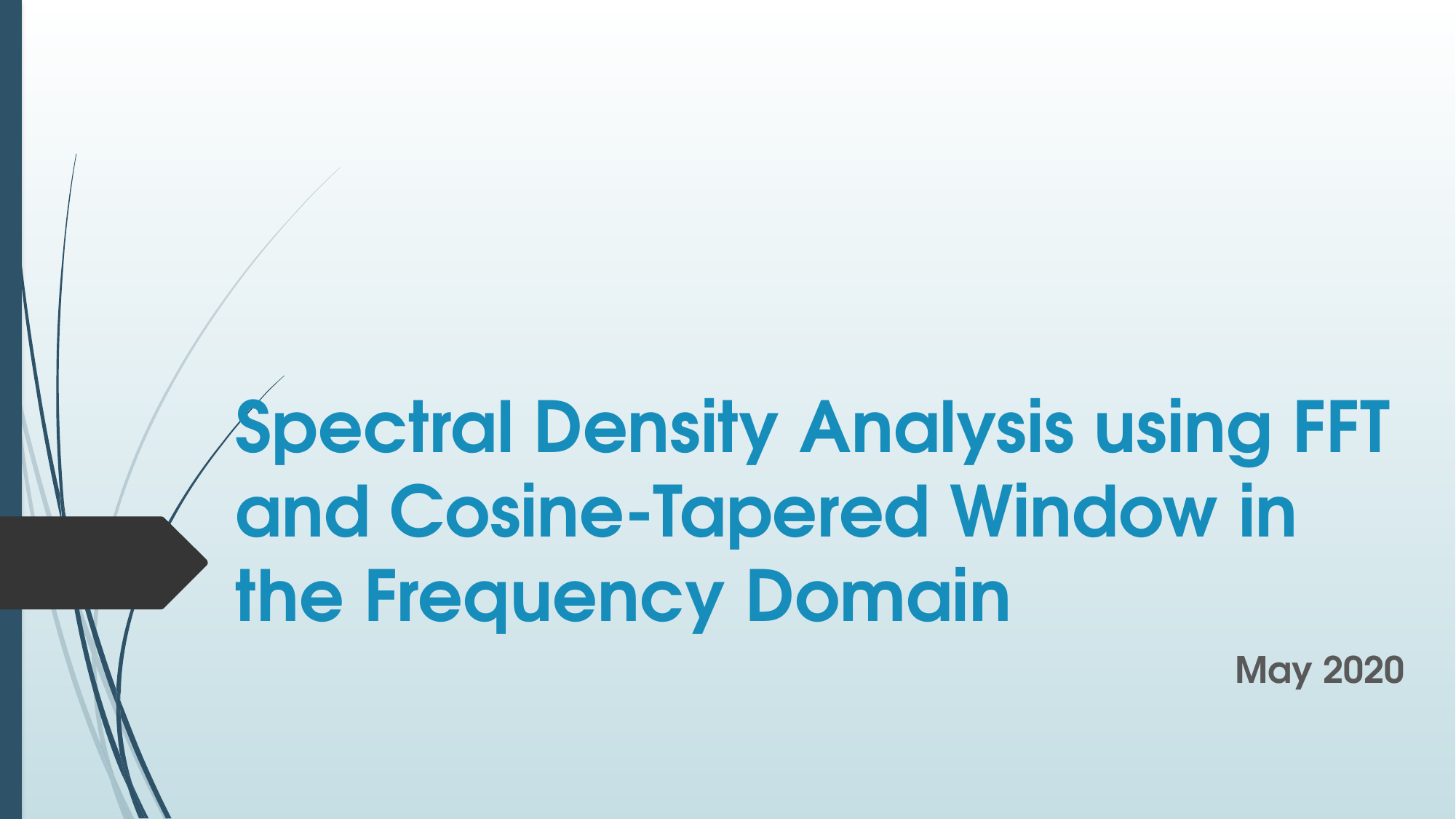

# Spectral Density Analysis using FFT and Cosine-Tapered Window in the Frequency Domain
May 2020